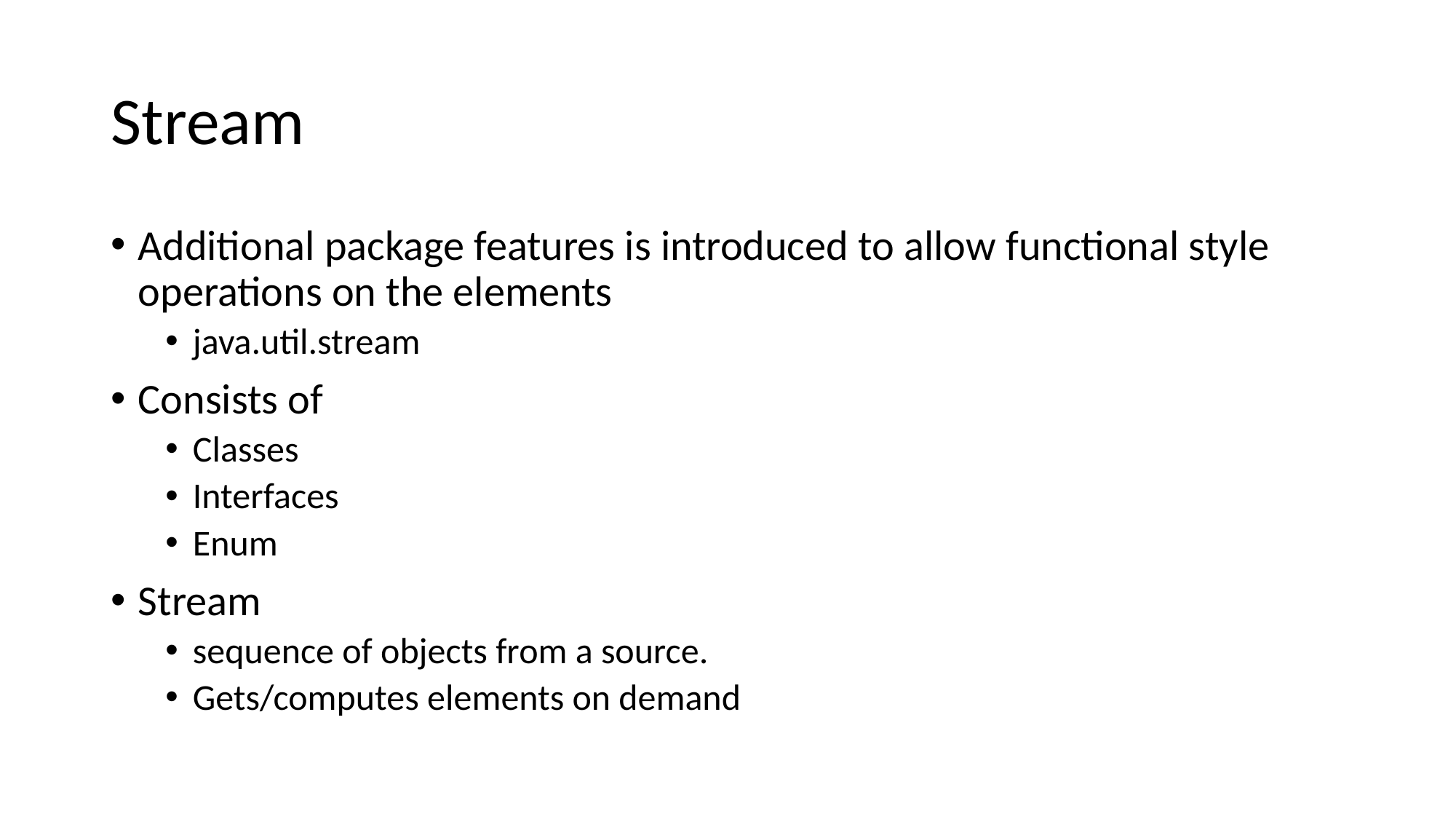

# Stream
Additional package features is introduced to allow functional style operations on the elements
java.util.stream
Consists of
Classes
Interfaces
Enum
Stream
sequence of objects from a source.
Gets/computes elements on demand